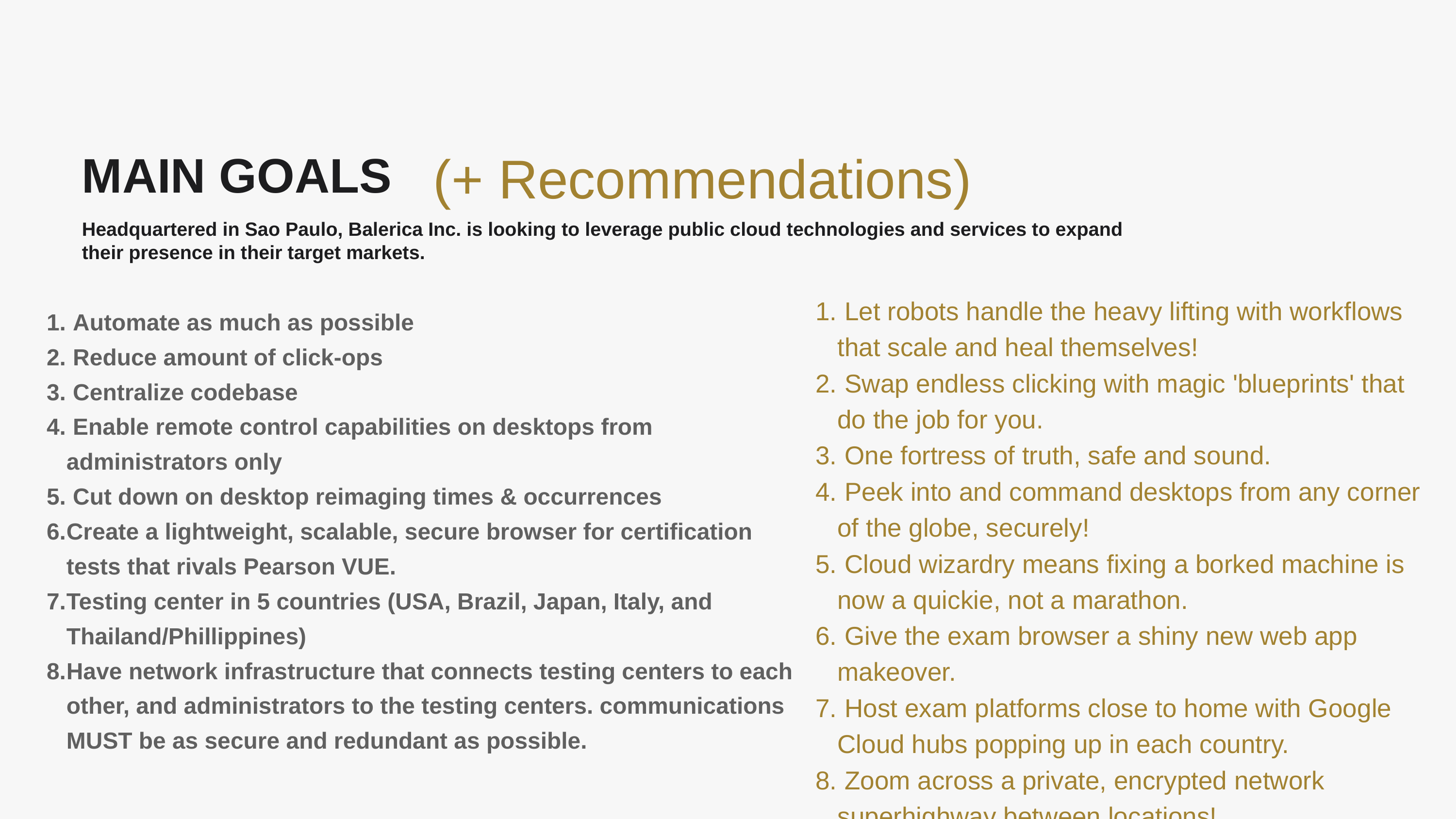

(+ Recommendations)
MAIN GOALS
Headquartered in Sao Paulo, Balerica Inc. is looking to leverage public cloud technologies and services to expand their presence in their target markets.
 Let robots handle the heavy lifting with workflows that scale and heal themselves!
 Swap endless clicking with magic 'blueprints' that do the job for you.
 One fortress of truth, safe and sound.
 Peek into and command desktops from any corner of the globe, securely!
 Cloud wizardry means fixing a borked machine is now a quickie, not a marathon.
 Give the exam browser a shiny new web app makeover.
 Host exam platforms close to home with Google Cloud hubs popping up in each country.
 Zoom across a private, encrypted network superhighway between locations!
 Automate as much as possible
 Reduce amount of click-ops
 Centralize codebase
 Enable remote control capabilities on desktops from administrators only
 Cut down on desktop reimaging times & occurrences
Create a lightweight, scalable, secure browser for certification tests that rivals Pearson VUE.
Testing center in 5 countries (USA, Brazil, Japan, Italy, and Thailand/Phillippines)
Have network infrastructure that connects testing centers to each other, and administrators to the testing centers. communications MUST be as secure and redundant as possible.